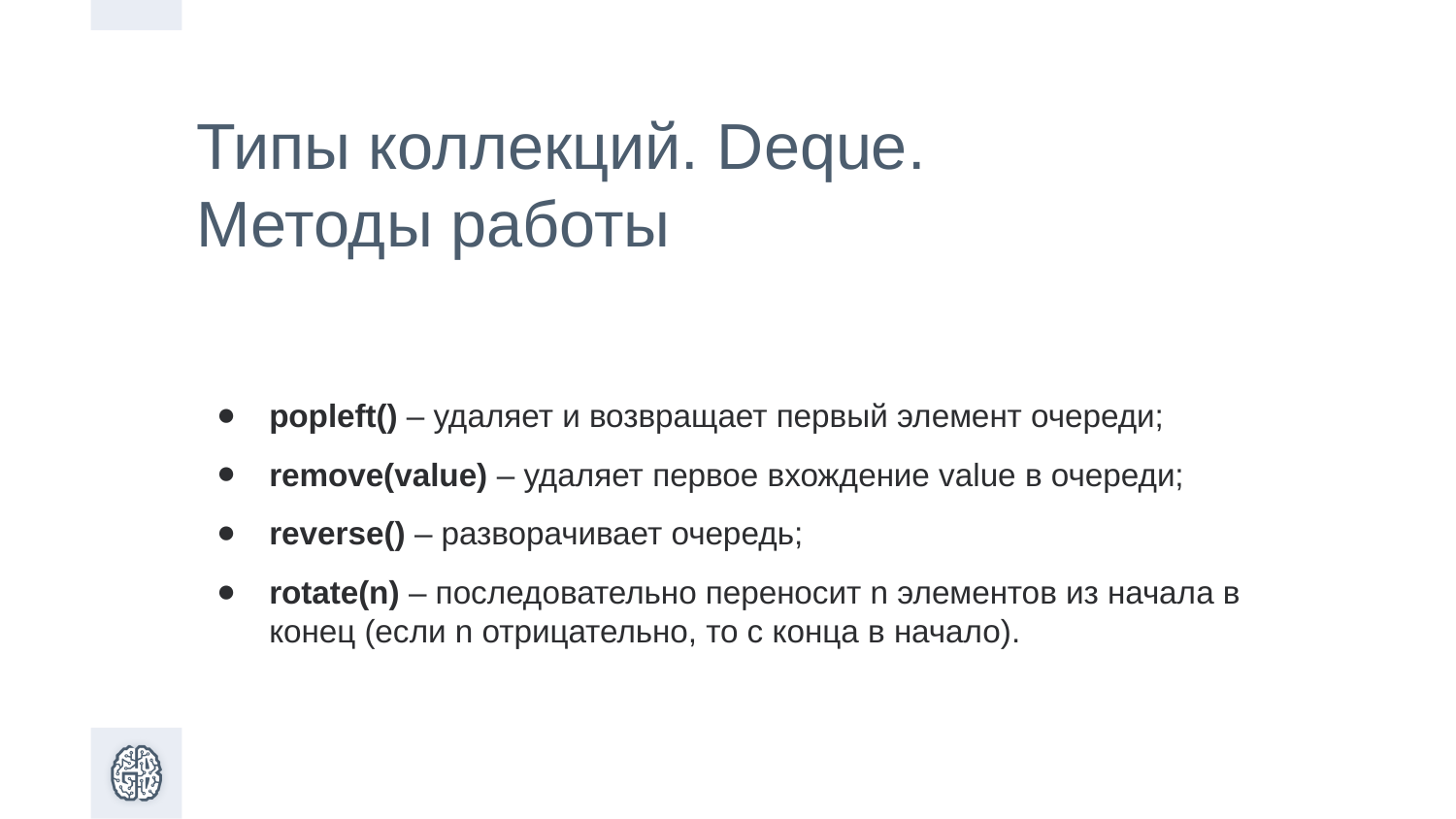

Типы коллекций. Deque.
Методы работы
popleft() – удаляет и возвращает первый элемент очереди;
remove(value) – удаляет первое вхождение value в очереди;
reverse() – разворачивает очередь;
rotate(n) – последовательно переносит n элементов из начала в конец (если n отрицательно, то с конца в начало).